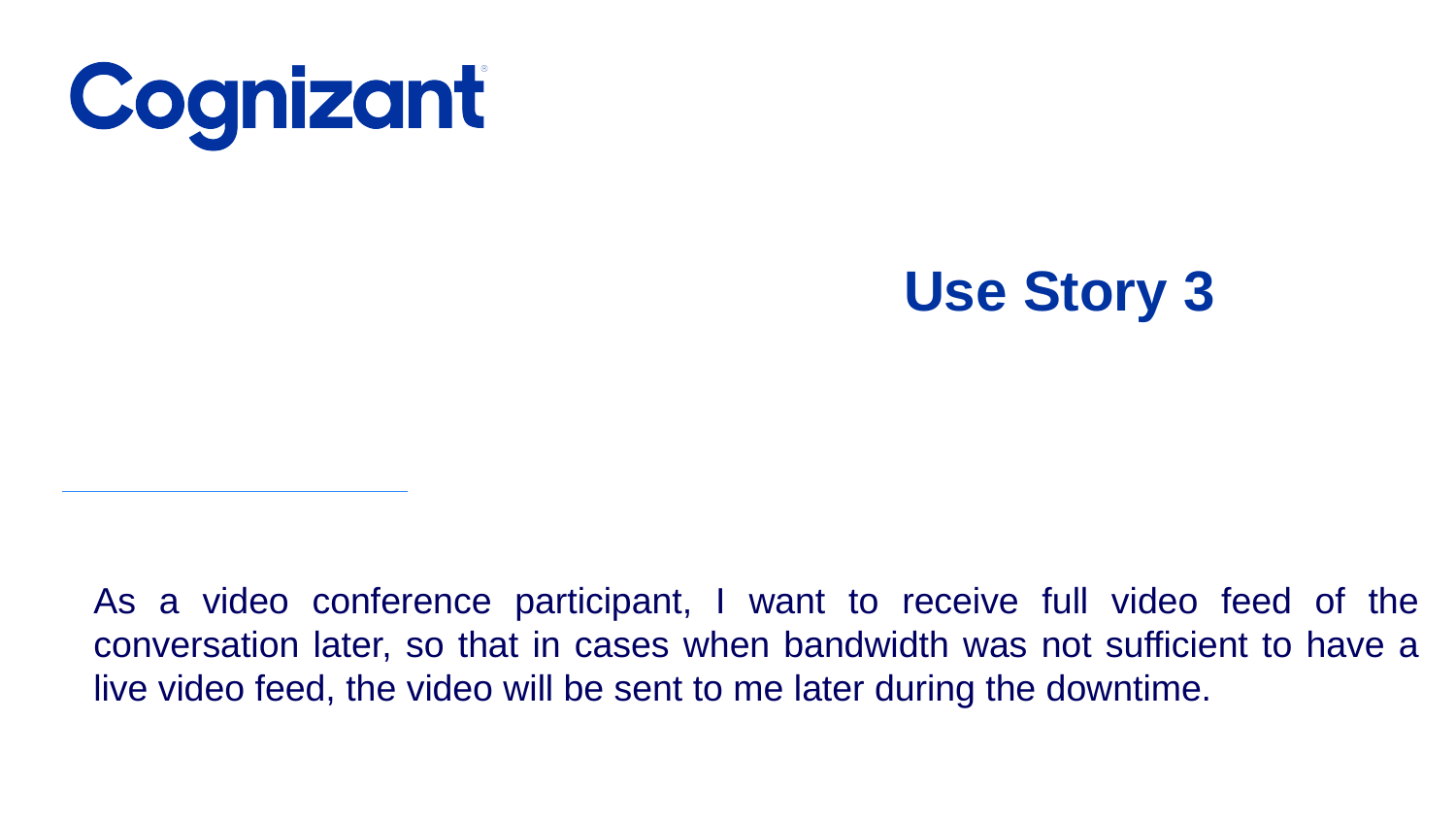

# Use Story 3
As a video conference participant, I want to receive full video feed of the conversation later, so that in cases when bandwidth was not sufficient to have a live video feed, the video will be sent to me later during the downtime.